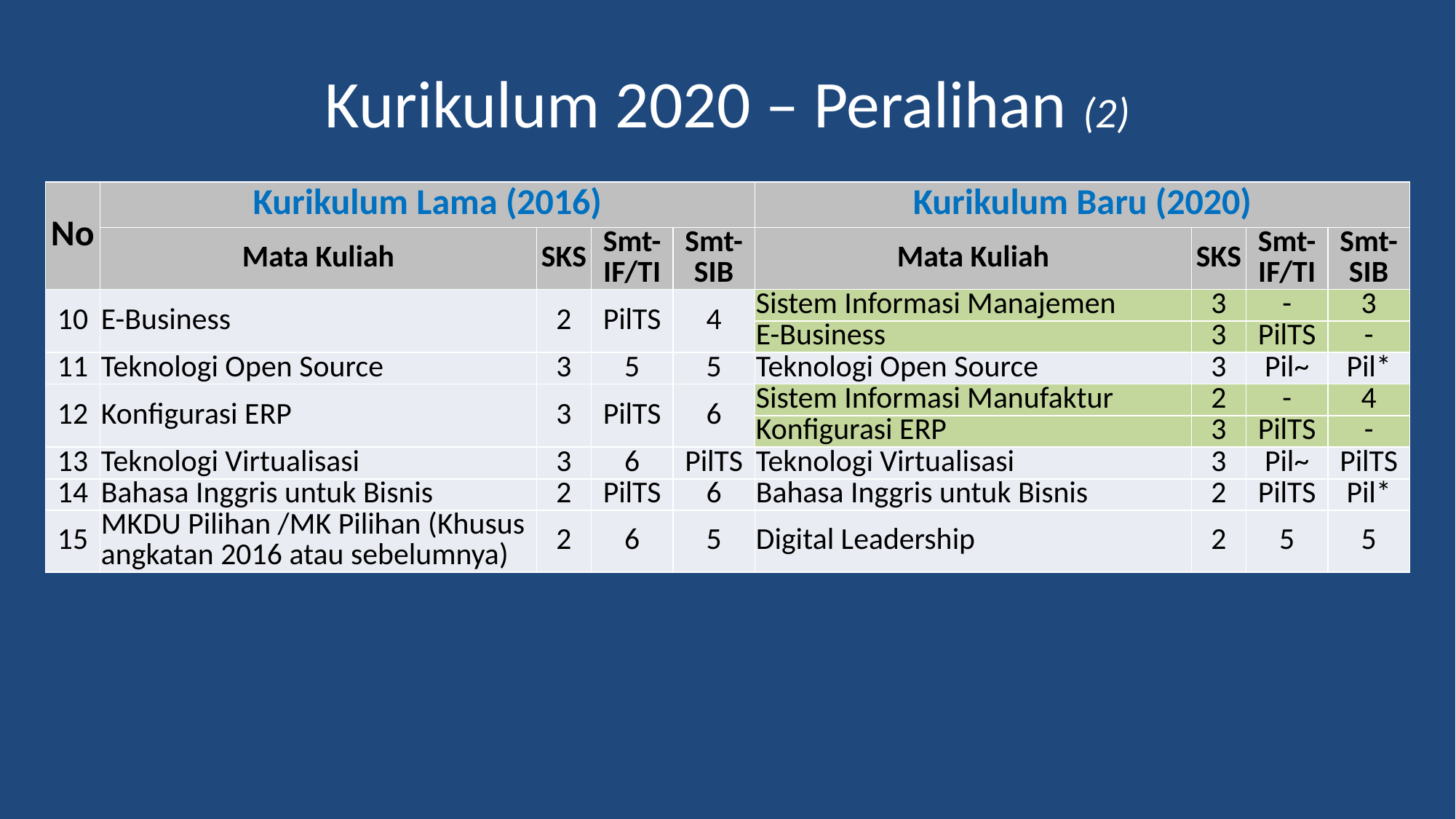

# Kurikulum 2020 – Peralihan (2)
| No | Kurikulum Lama (2016) |  |  |  | Kurikulum Baru (2020) |  |  |  |
| --- | --- | --- | --- | --- | --- | --- | --- | --- |
|  | Mata Kuliah | SKS | Smt-IF/TI | Smt-SIB | Mata Kuliah | SKS | Smt-IF/TI | Smt-SIB |
| 10 | E-Business | 2 | PilTS | 4 | Sistem Informasi Manajemen | 3 | - | 3 |
|  |  |  |  |  | E-Business | 3 | PilTS | - |
| 11 | Teknologi Open Source | 3 | 5 | 5 | Teknologi Open Source | 3 | Pil~ | Pil\* |
| 12 | Konfigurasi ERP | 3 | PilTS | 6 | Sistem Informasi Manufaktur | 2 | - | 4 |
|  |  |  |  |  | Konfigurasi ERP | 3 | PilTS | - |
| 13 | Teknologi Virtualisasi | 3 | 6 | PilTS | Teknologi Virtualisasi | 3 | Pil~ | PilTS |
| 14 | Bahasa Inggris untuk Bisnis | 2 | PilTS | 6 | Bahasa Inggris untuk Bisnis | 2 | PilTS | Pil\* |
| 15 | MKDU Pilihan /MK Pilihan (Khusus angkatan 2016 atau sebelumnya) | 2 | 6 | 5 | Digital Leadership | 2 | 5 | 5 |